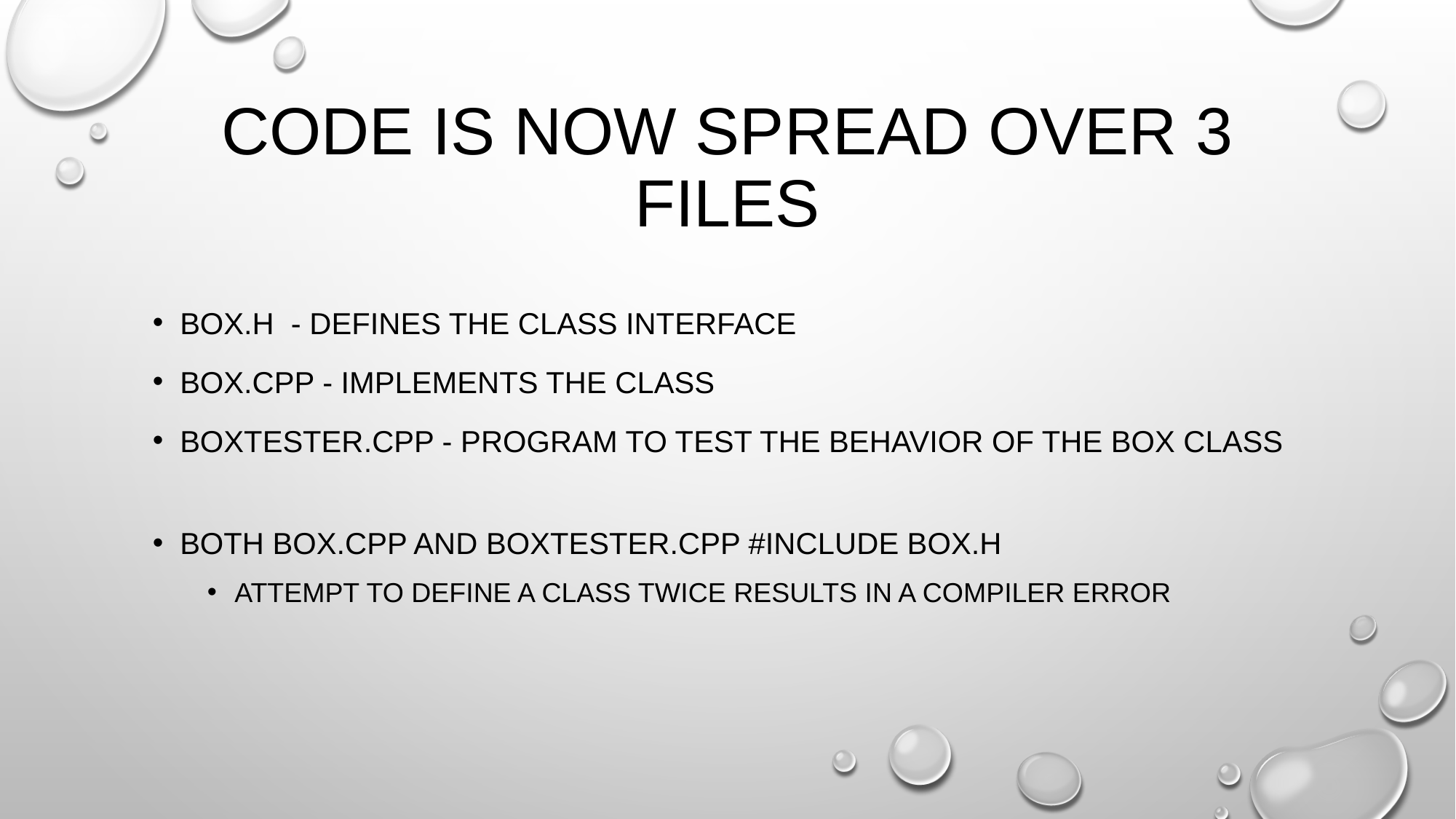

# Code is now spread over 3 files
box.h  - defines the class interface
box.cpp - implements the class
boxtester.cpp - program to test the behavior of the box class
Both box.cpp and boxtester.cpp #include box.h
Attempt to define a class twice results in a compiler error